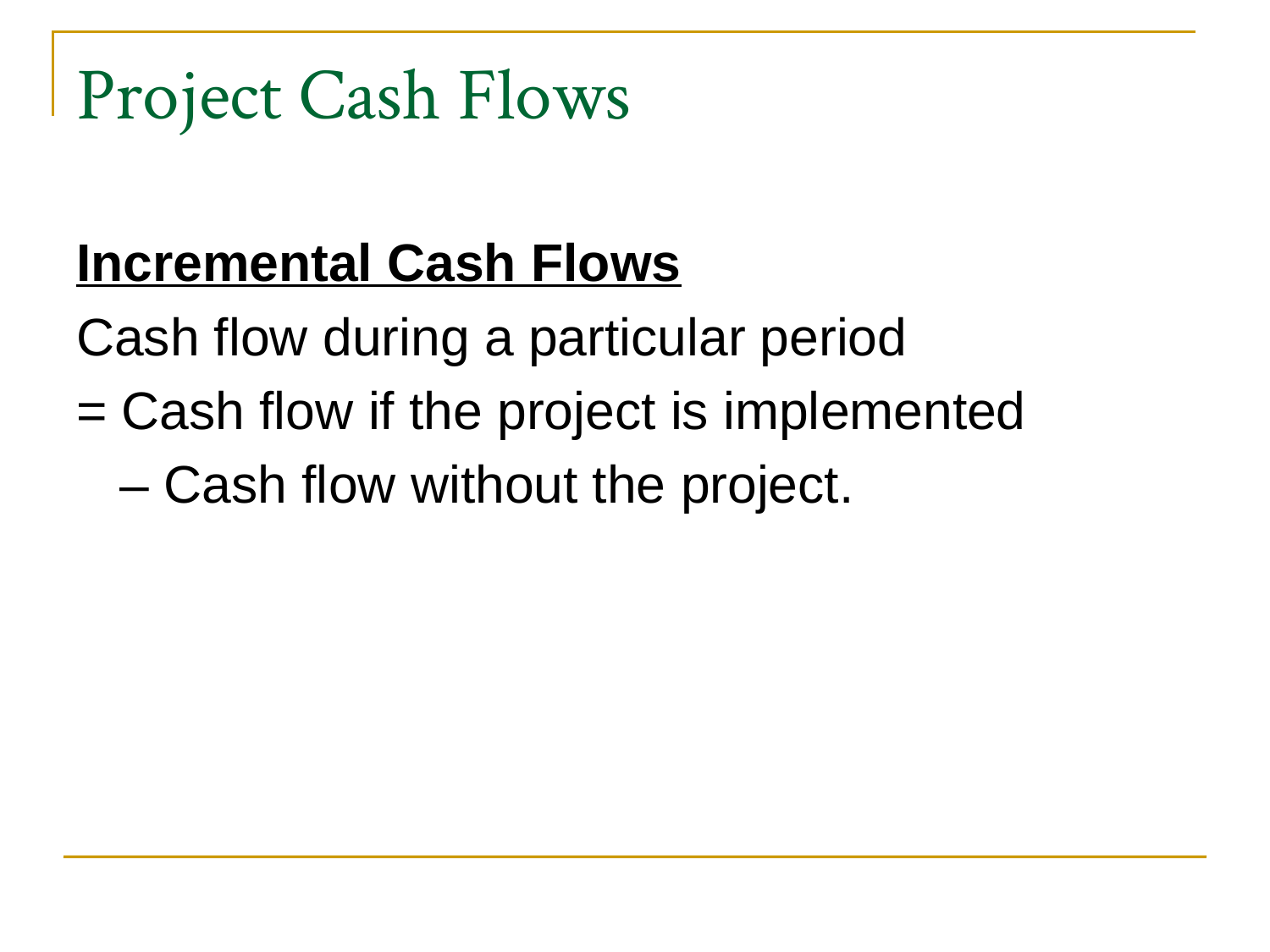

# Project Cash Flows
Incremental Cash Flows
Cash flow during a particular period
= Cash flow if the project is implemented
   – Cash flow without the project.